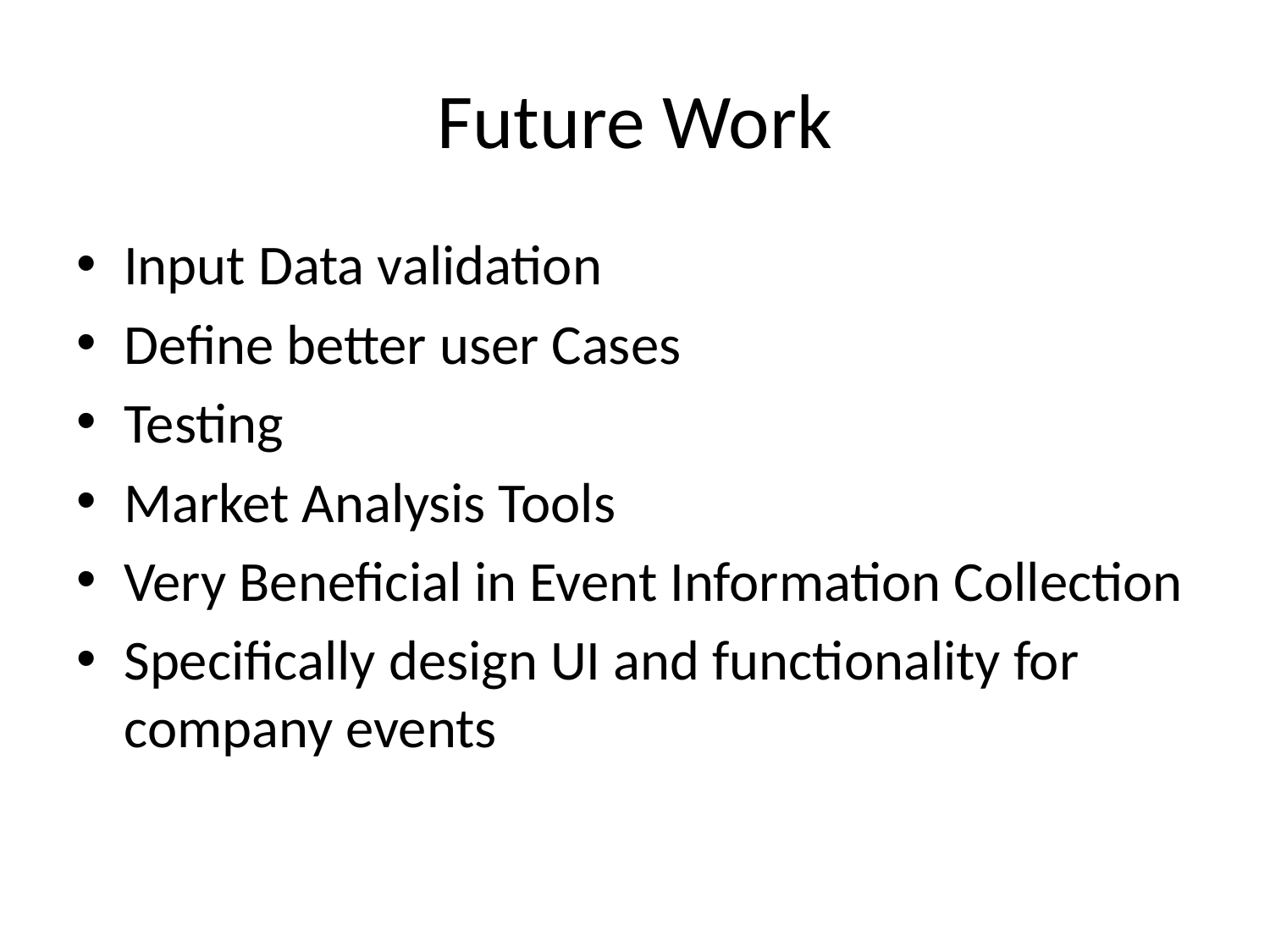

# Future Work
Input Data validation
Define better user Cases
Testing
Market Analysis Tools
Very Beneficial in Event Information Collection
Specifically design UI and functionality for company events